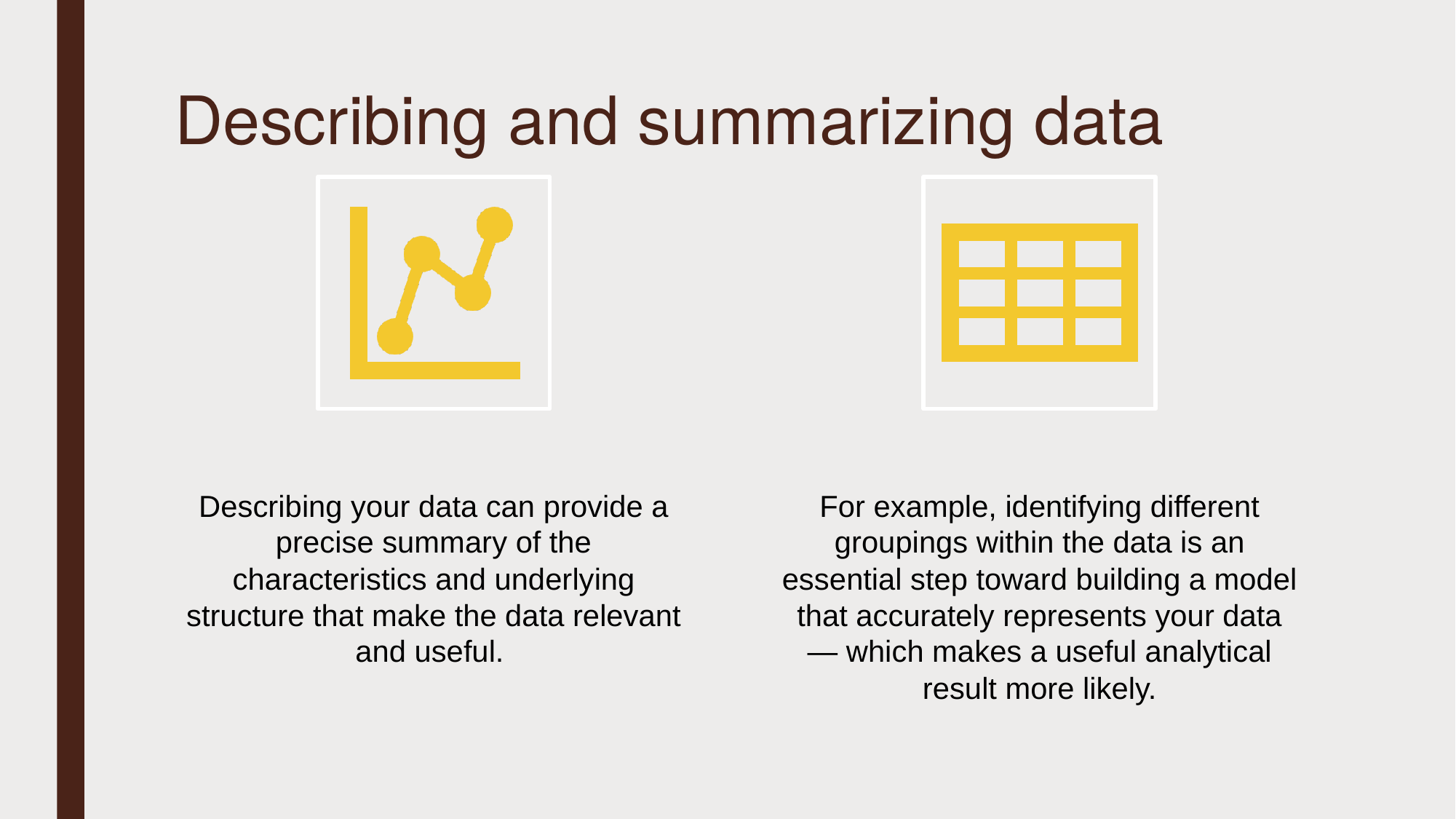

# Describing and summarizing data
Describing your data can provide a precise summary of the characteristics and underlying structure that make the data relevant and useful.
For example, identifying different groupings within the data is an essential step toward building a model that accurately represents your data — which makes a useful analytical result more likely.